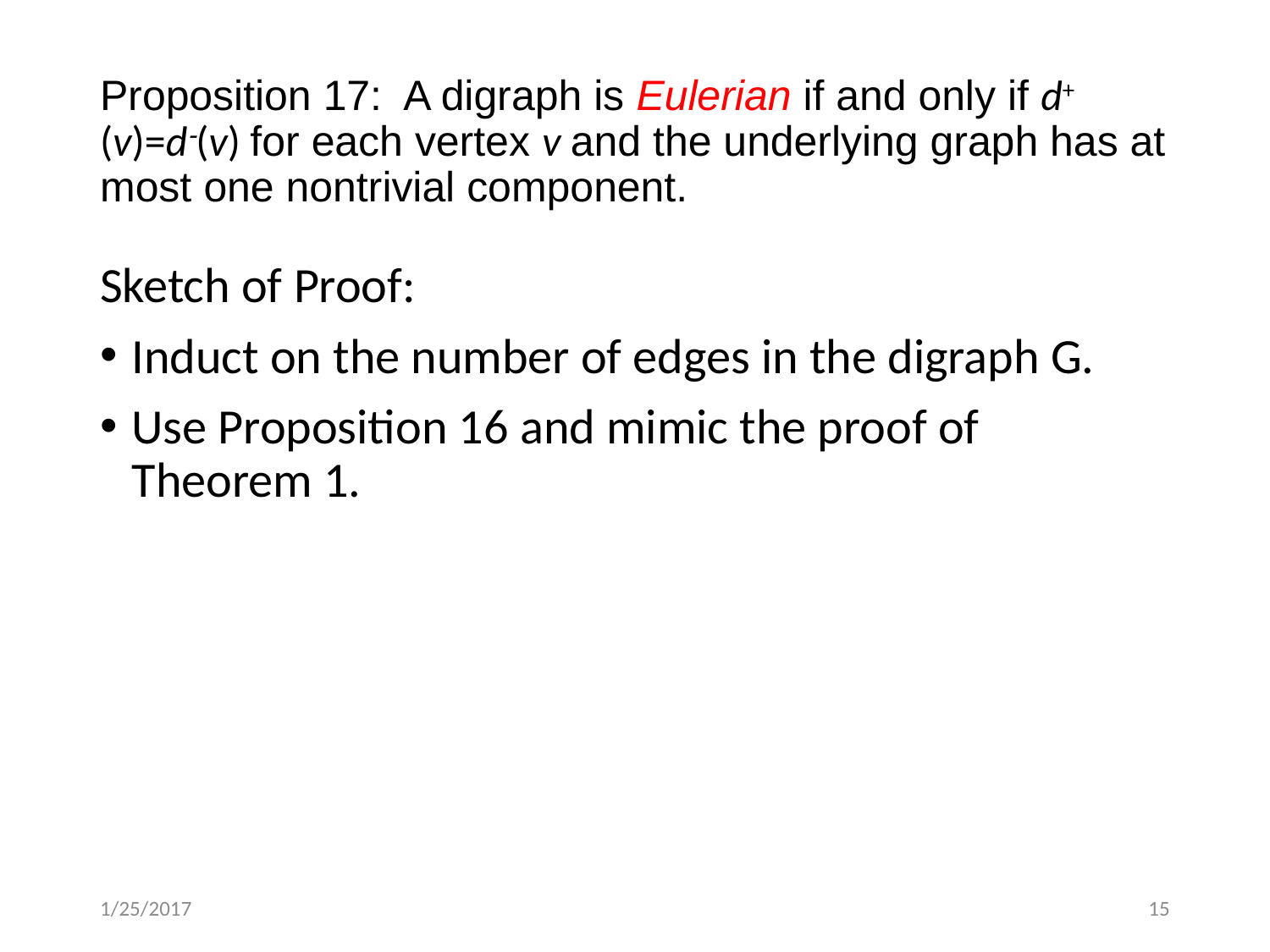

# Proposition 17:  A digraph is Eulerian if and only if d+(v)=d−(v) for each vertex v and the underlying graph has at most one nontrivial component.
Sketch of Proof:
Induct on the number of edges in the digraph G.
Use Proposition 16 and mimic the proof of Theorem 1.
1/25/2017
15